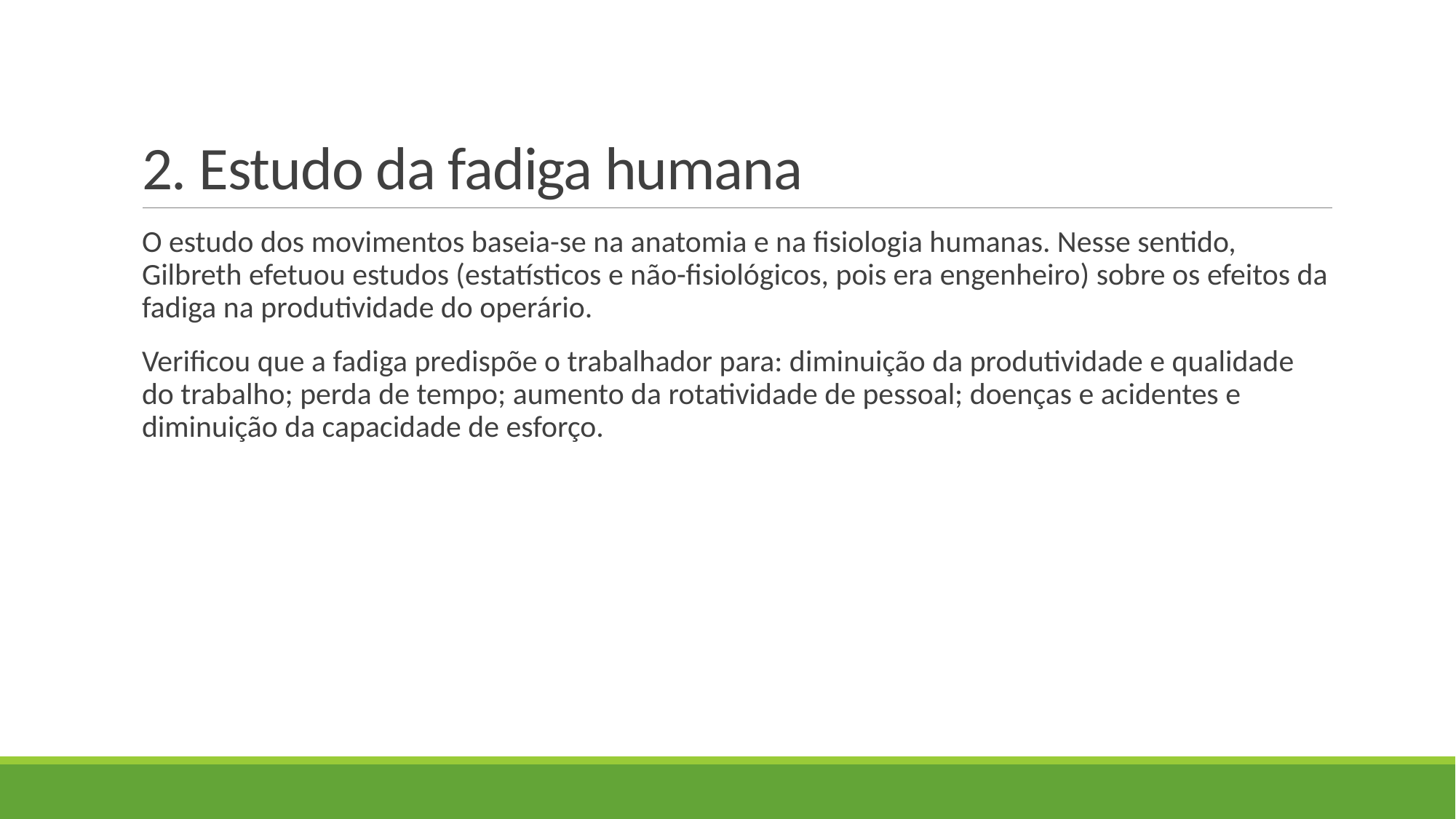

# 2. Estudo da fadiga humana
O estudo dos movimentos baseia-se na anatomia e na fisiologia humanas. Nesse sentido, Gilbreth efetuou estudos (estatísticos e não-fisiológicos, pois era engenheiro) sobre os efeitos da fadiga na produtividade do operário.
Verificou que a fadiga predispõe o trabalhador para: diminuição da produtividade e qualidade do trabalho; perda de tempo; aumento da rotatividade de pessoal; doenças e acidentes e diminuição da capacidade de esforço.